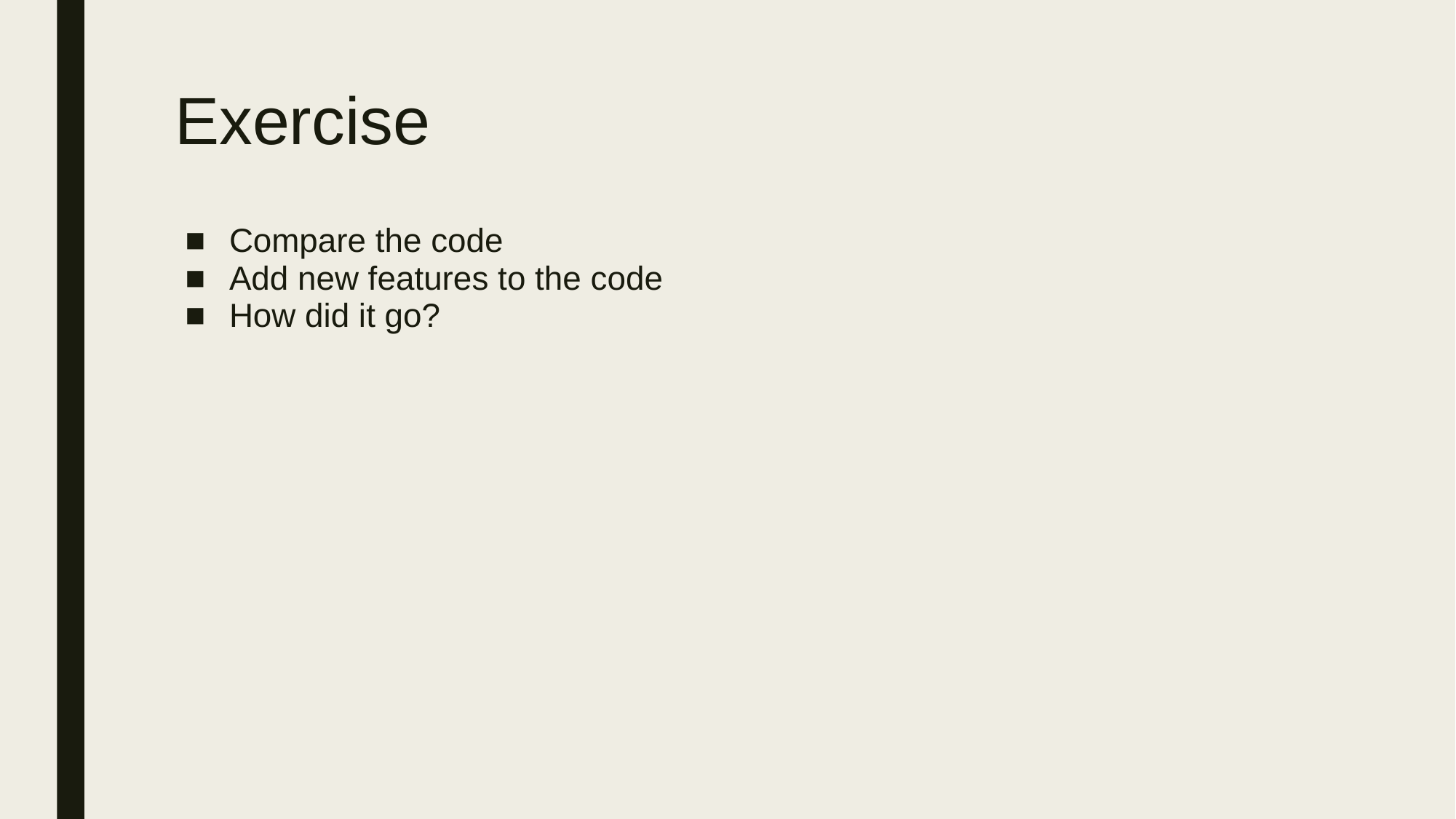

# Exercise
Compare the code
Add new features to the code
How did it go?